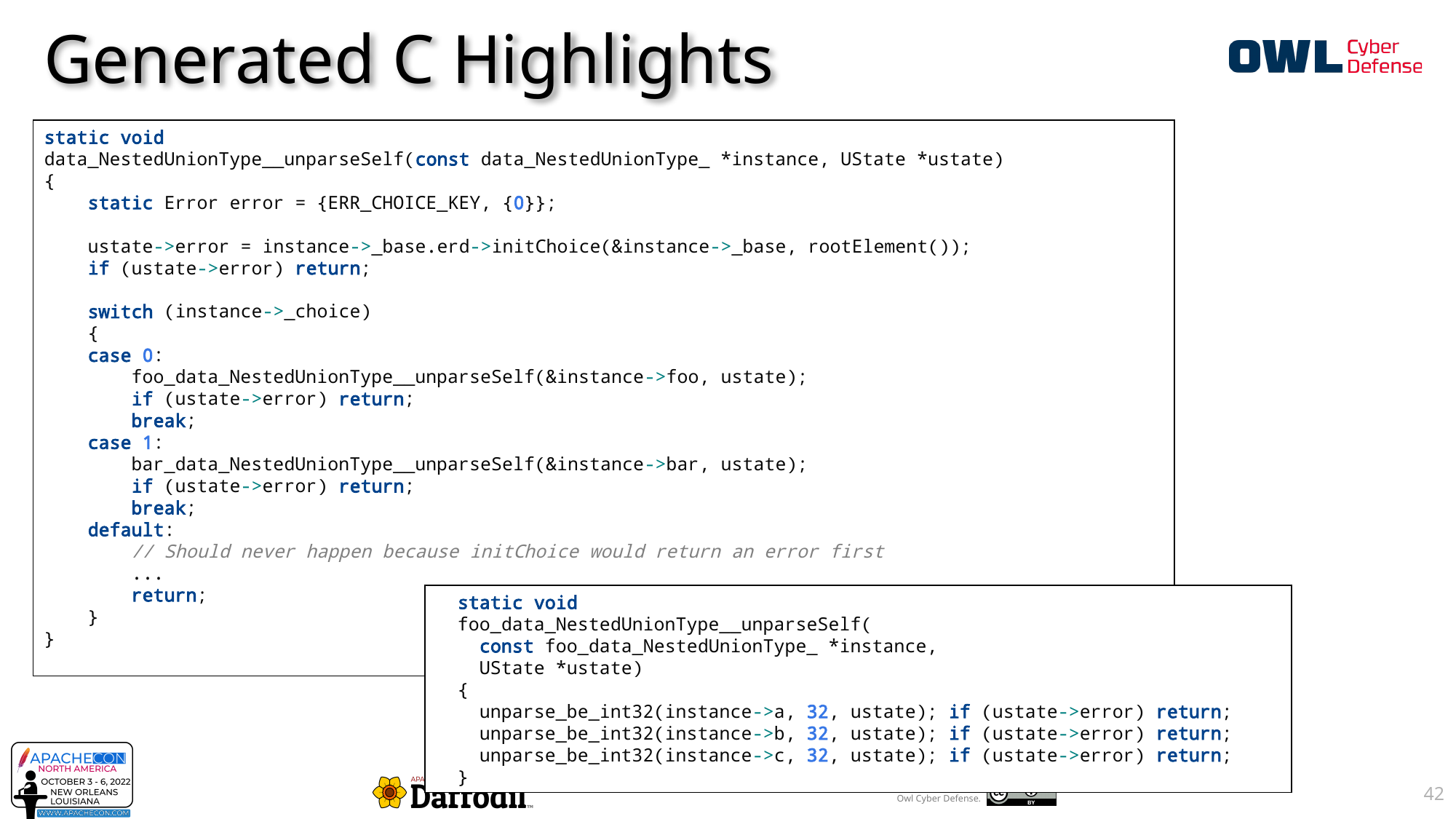

Generated C Highlights
static void
data_NestedUnionType__unparseSelf(const data_NestedUnionType_ *instance, UState *ustate)
{
    static Error error = {ERR_CHOICE_KEY, {0}};
    ustate->error = instance->_base.erd->initChoice(&instance->_base, rootElement());
    if (ustate->error) return;
    switch (instance->_choice)
    {
    case 0:
        foo_data_NestedUnionType__unparseSelf(&instance->foo, ustate);
        if (ustate->error) return;
        break;
    case 1:
        bar_data_NestedUnionType__unparseSelf(&instance->bar, ustate);
        if (ustate->error) return;
        break;
    default:
        // Should never happen because initChoice would return an error first
        ...
        return;
    }
}

  static void
  foo_data_NestedUnionType__unparseSelf(
    const foo_data_NestedUnionType_ *instance,
    UState *ustate)
  {
    unparse_be_int32(instance->a, 32, ustate); if (ustate->error) return;
    unparse_be_int32(instance->b, 32, ustate); if (ustate->error) return;
    unparse_be_int32(instance->c, 32, ustate); if (ustate->error) return;
  }
42